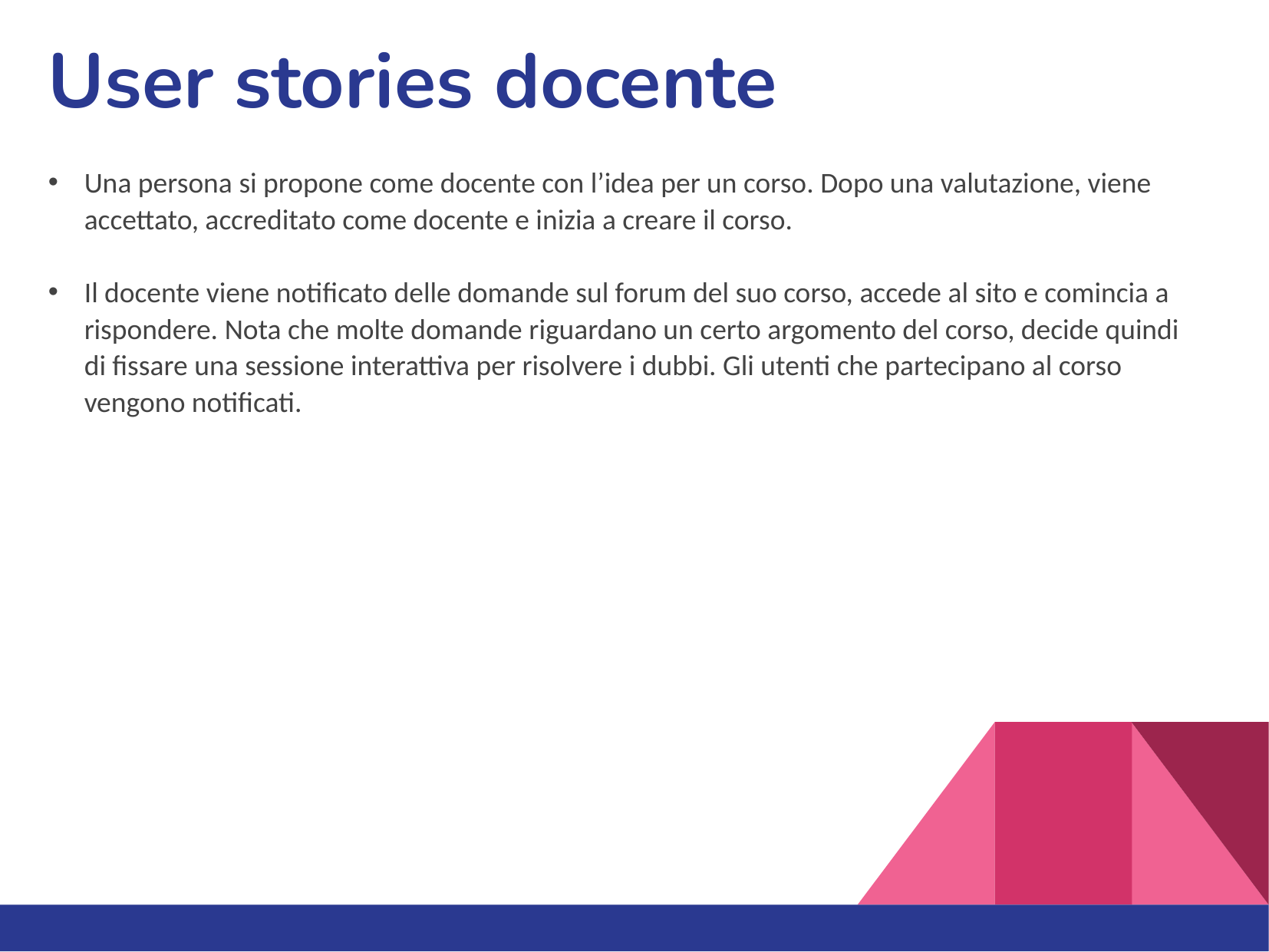

# User stories docente
Una persona si propone come docente con l’idea per un corso. Dopo una valutazione, viene accettato, accreditato come docente e inizia a creare il corso.

Il docente viene notificato delle domande sul forum del suo corso, accede al sito e comincia a rispondere. Nota che molte domande riguardano un certo argomento del corso, decide quindi di fissare una sessione interattiva per risolvere i dubbi. Gli utenti che partecipano al corso vengono notificati.